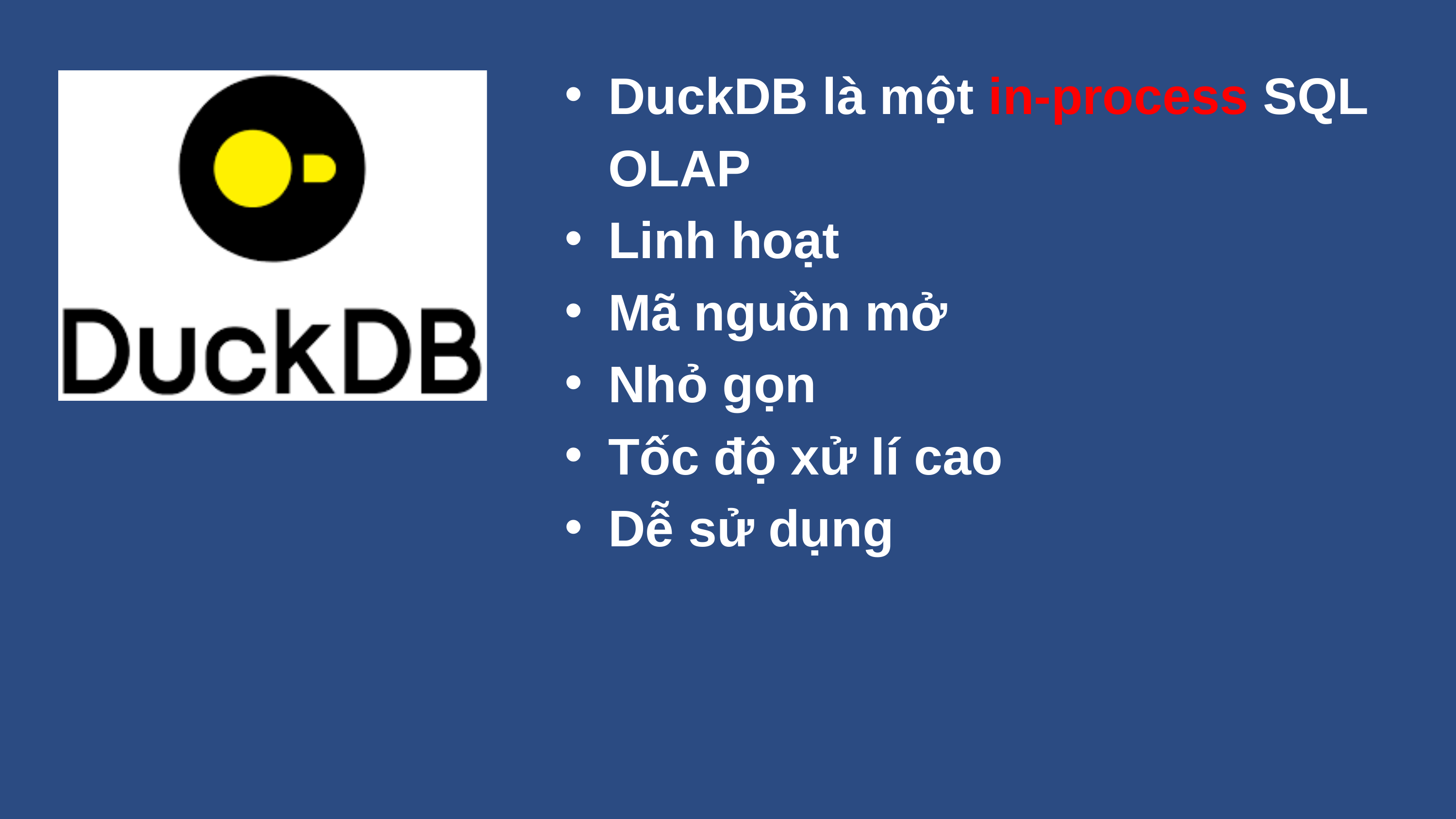

DuckDB là một in-process SQL OLAP
Linh hoạt
Mã nguồn mở
Nhỏ gọn
Tốc độ xử lí cao
Dễ sử dụng